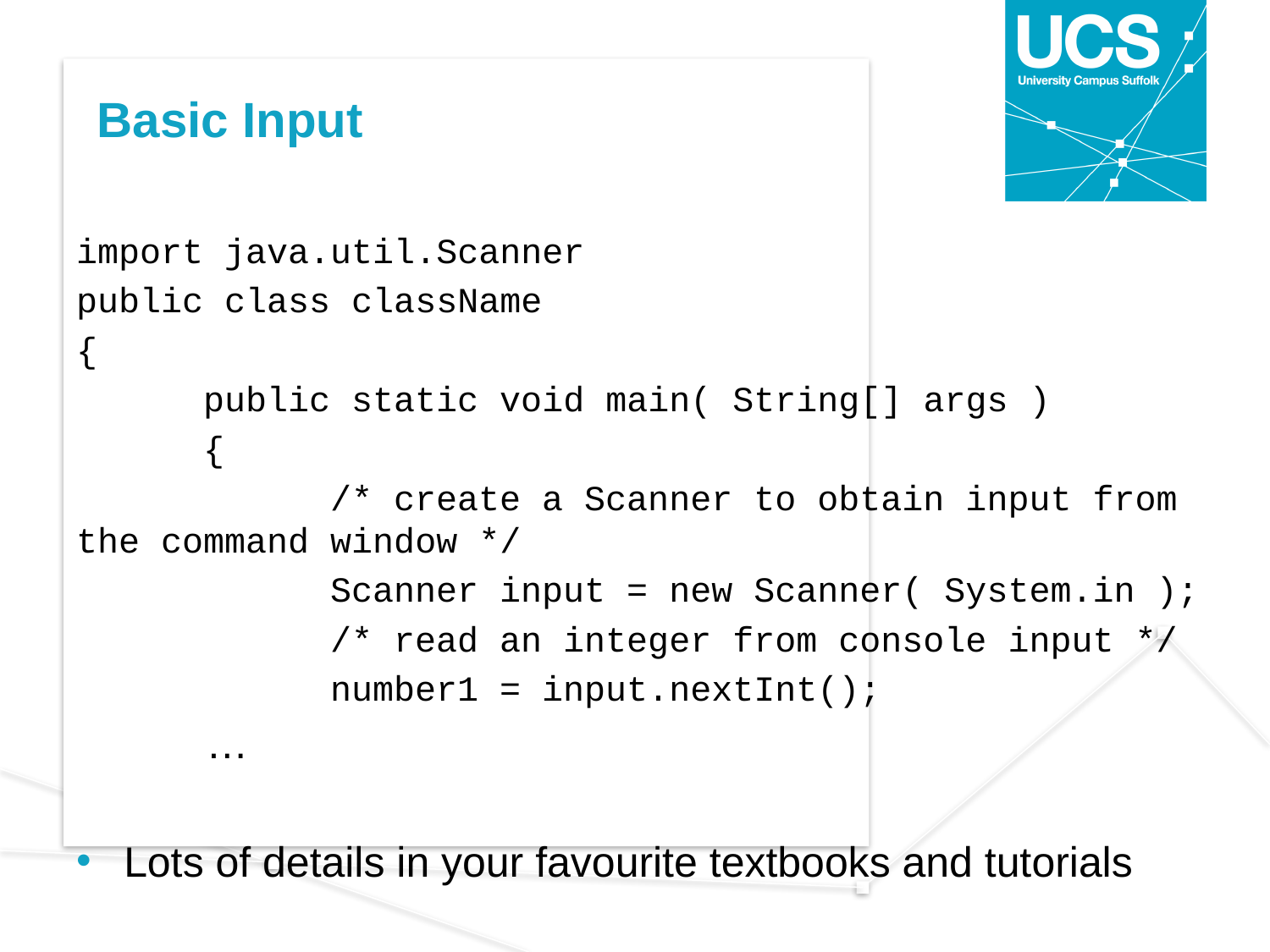

# Basic Input
import java.util.Scanner
public class className
{
	public static void main( String[] args )
	{
		/* create a Scanner to obtain input from the command window */
 		Scanner input = new Scanner( System.in );
		/* read an integer from console input */
		number1 = input.nextInt();
           …

Lots of details in your favourite textbooks and tutorials